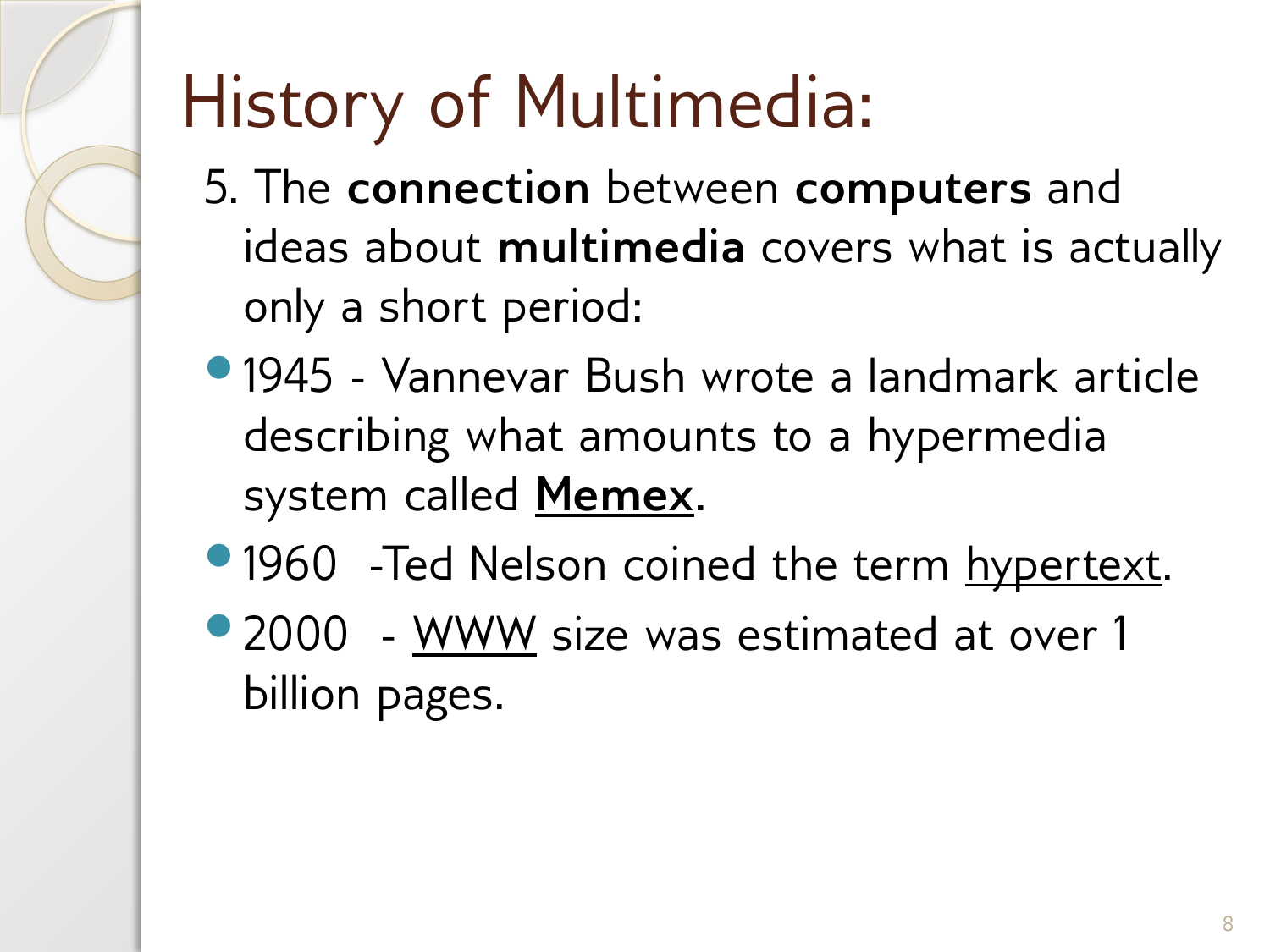

# History of Multimedia:
5. The connection between computers and ideas about multimedia covers what is actually only a short period:
1945 - Vannevar Bush wrote a landmark article describing what amounts to a hypermedia system called Memex.
1960  -Ted Nelson coined the term hypertext.
2000  - WWW size was estimated at over 1 billion pages.
8